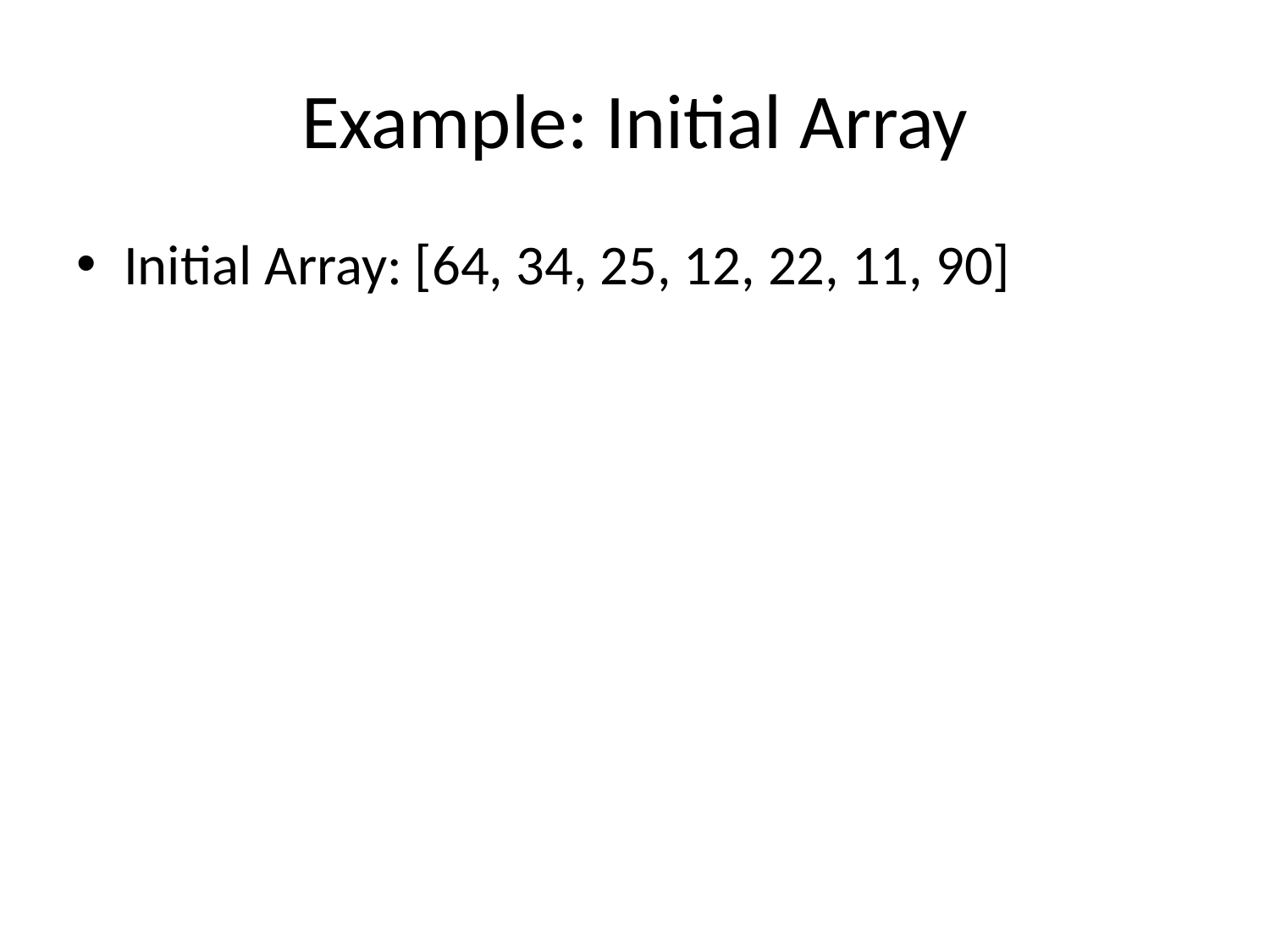

# Example: Initial Array
Initial Array: [64, 34, 25, 12, 22, 11, 90]